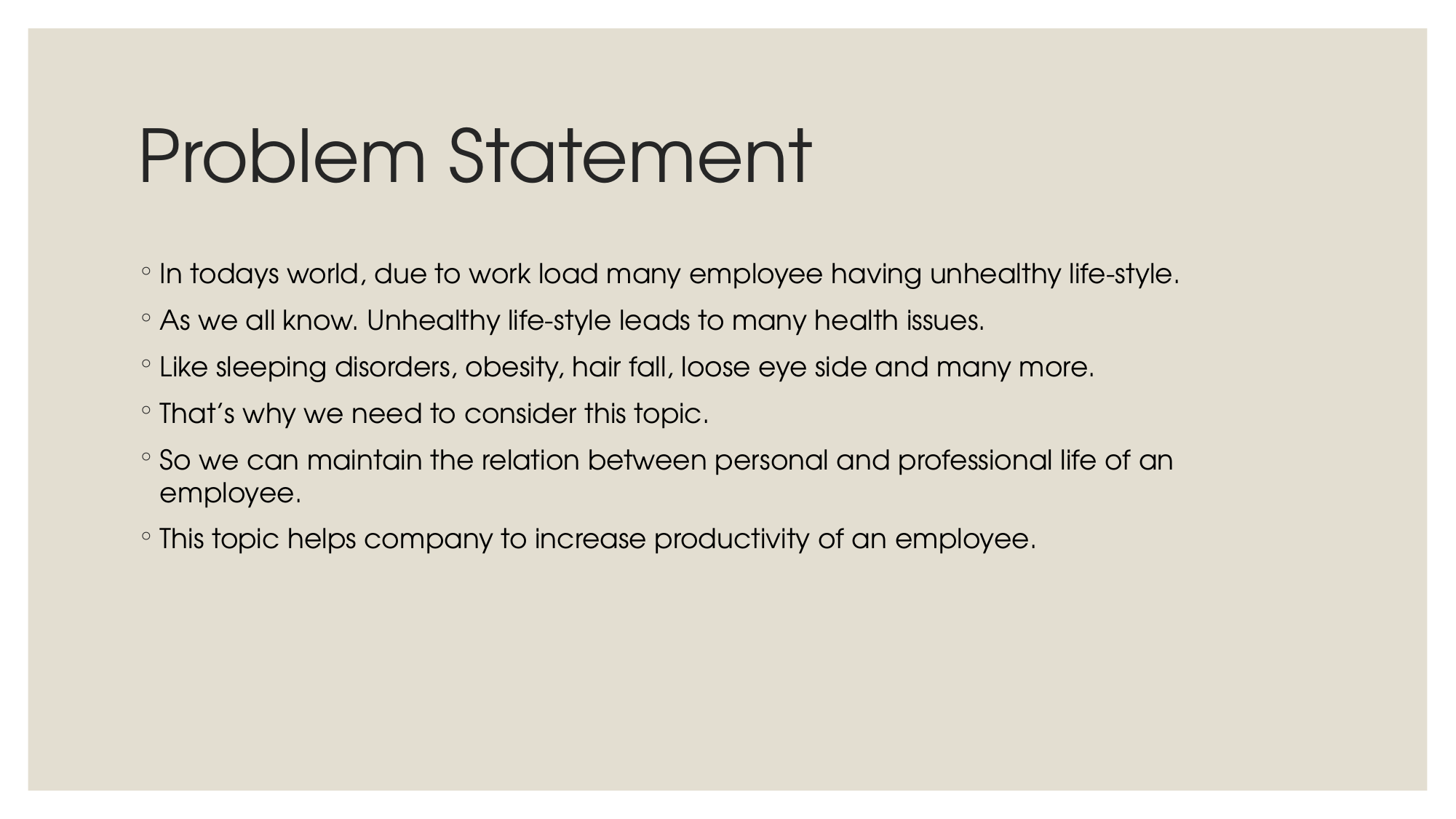

# Problem Statement
In todays world, due to work load many employee having unhealthy life-style.
As we all know. Unhealthy life-style leads to many health issues.
Like sleeping disorders, obesity, hair fall, loose eye side and many more.
That’s why we need to consider this topic.
So we can maintain the relation between personal and professional life of an employee.
This topic helps company to increase productivity of an employee.